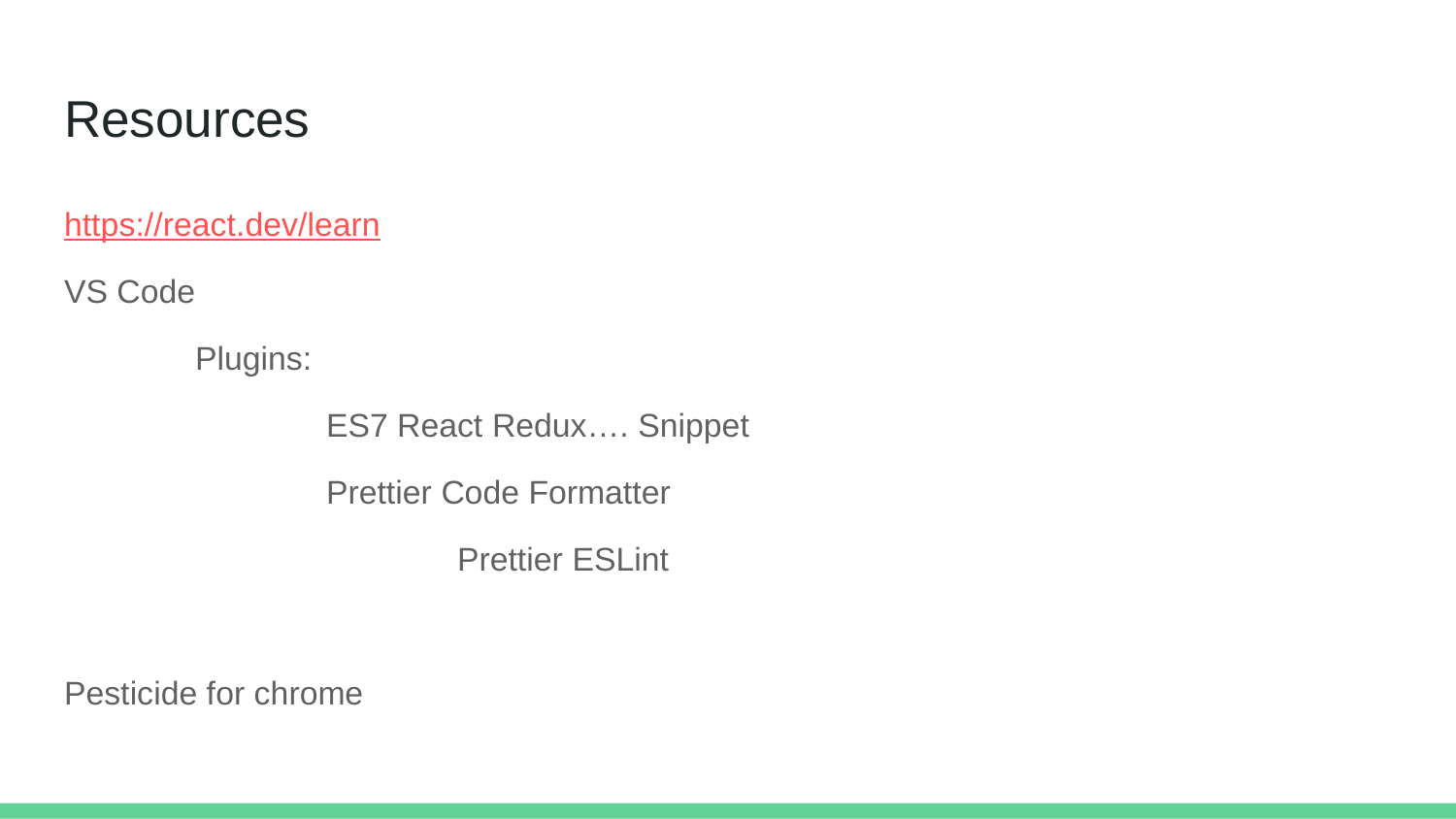

# Resources
https://react.dev/learn
VS Code
	Plugins:
		ES7 React Redux…. Snippet
		Prettier Code Formatter
			Prettier ESLint

Pesticide for chrome